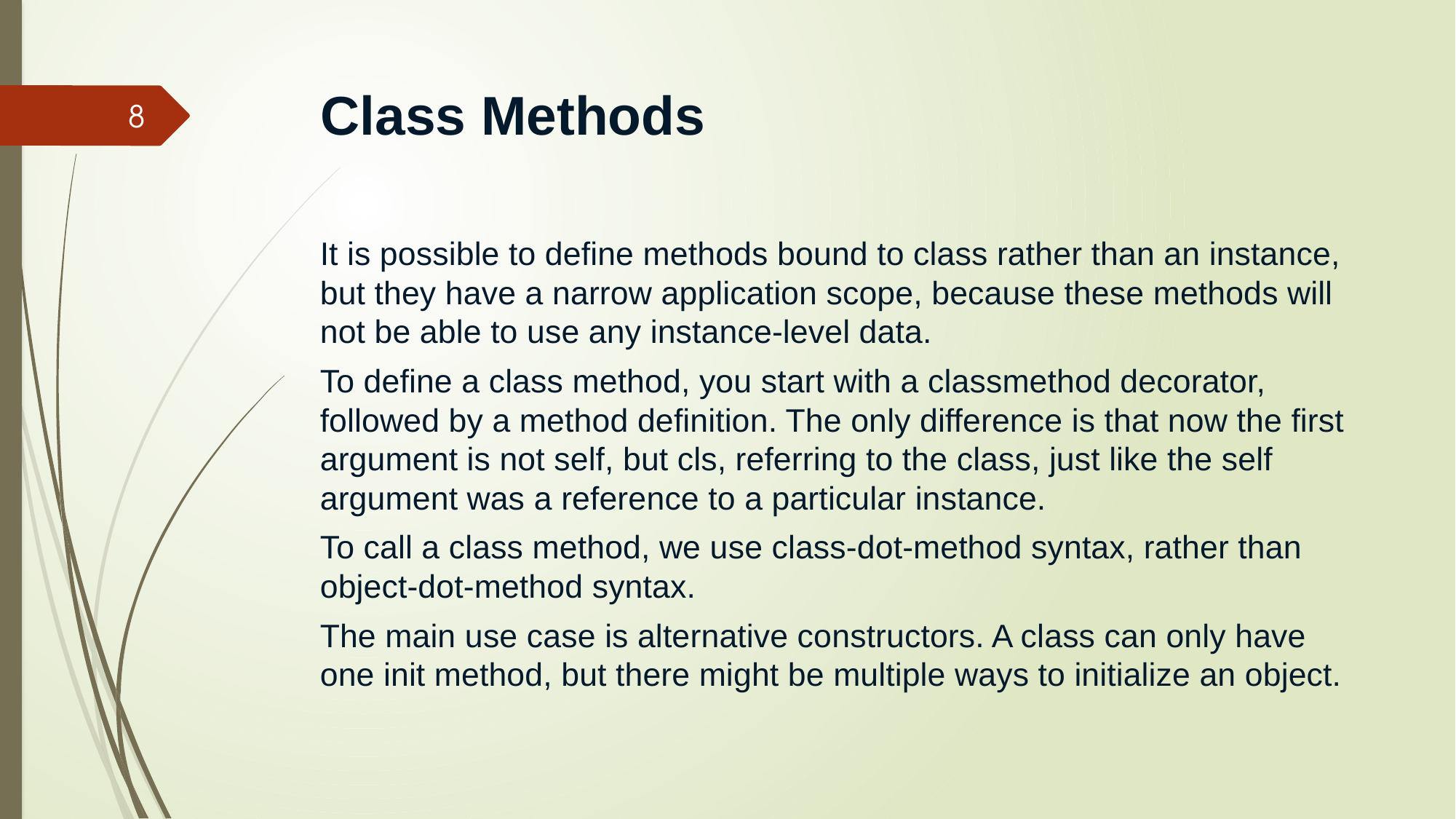

# Class Methods
8
It is possible to define methods bound to class rather than an instance, but they have a narrow application scope, because these methods will not be able to use any instance-level data.
To define a class method, you start with a classmethod decorator, followed by a method definition. The only difference is that now the first argument is not self, but cls, referring to the class, just like the self argument was a reference to a particular instance.
To call a class method, we use class-dot-method syntax, rather than object-dot-method syntax.
The main use case is alternative constructors. A class can only have one init method, but there might be multiple ways to initialize an object.